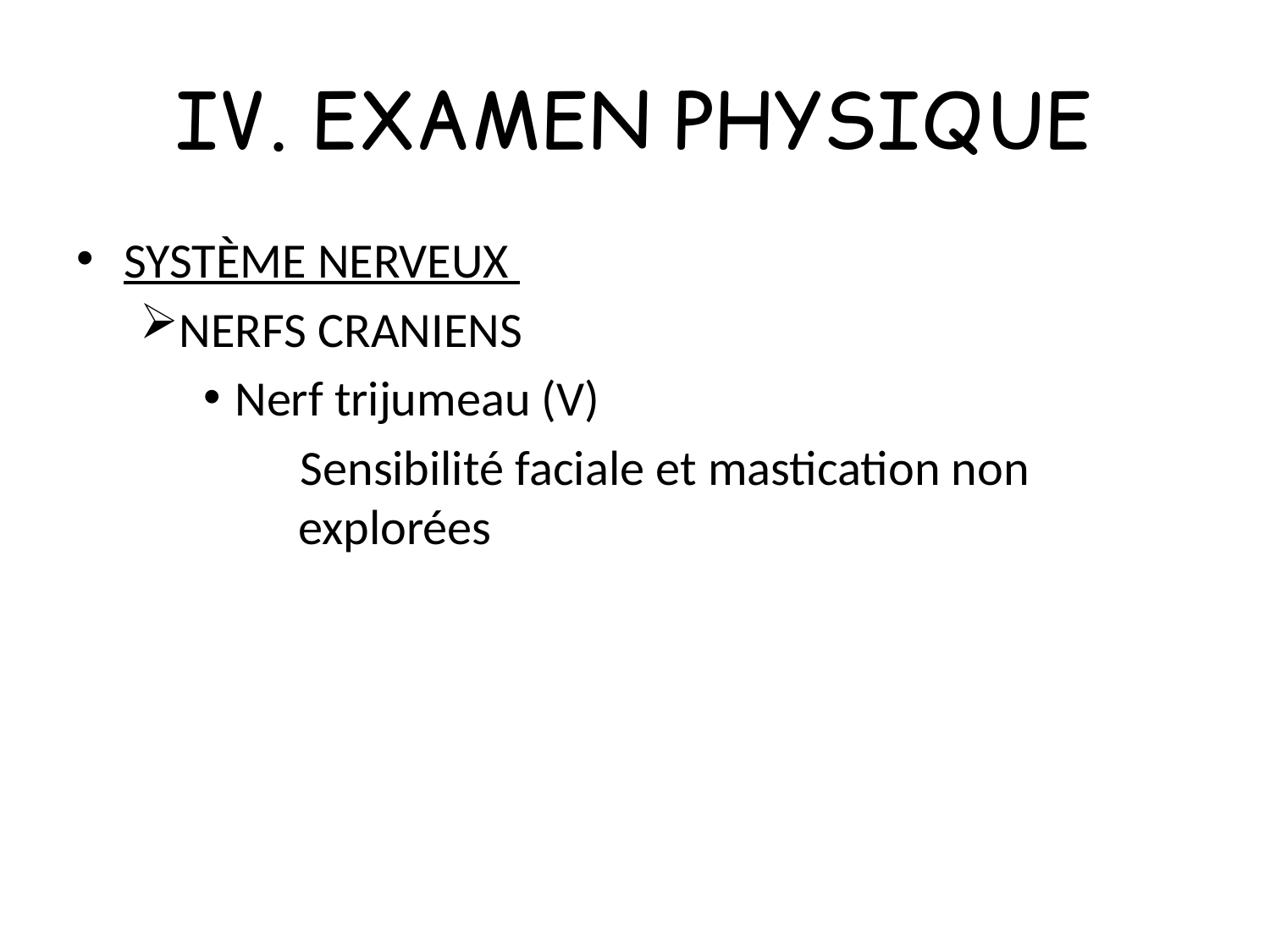

# IV. EXAMEN PHYSIQUE
SYSTÈME NERVEUX
NERFS CRANIENS
Nerf trijumeau (V)
   Sensibilité faciale et mastication non explorées